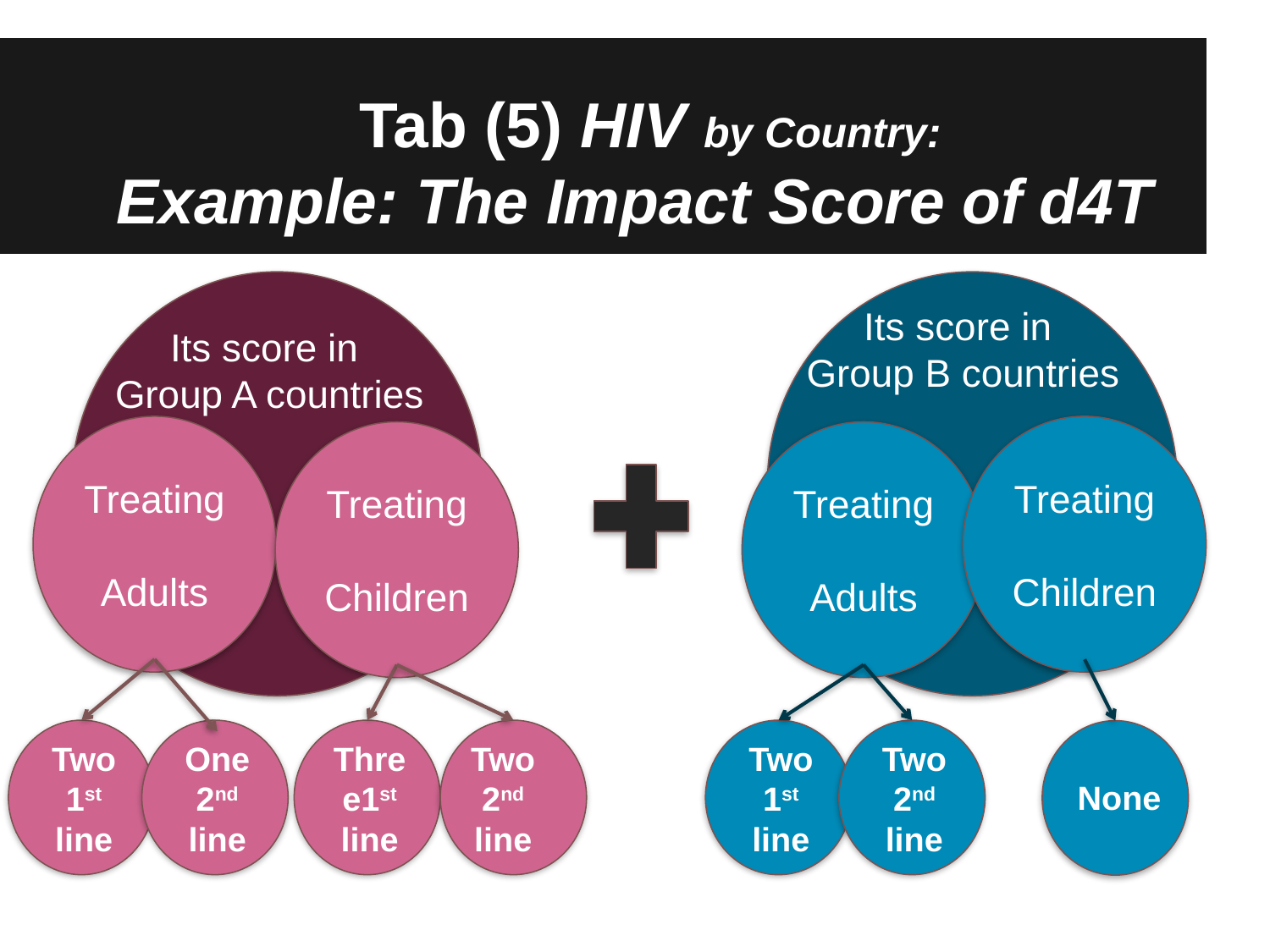

# Tab (5) HIV by Country: Example: The Impact Score of d4T

Its score in
Group B countries
Its score in
Group A countries
Treating
Adults
Treating
Children
Treating
Children
Treating
Adults

Two 1st line

One 2nd line

Three1st line

Two 2nd line

Two 2nd line
Two 1st line

None